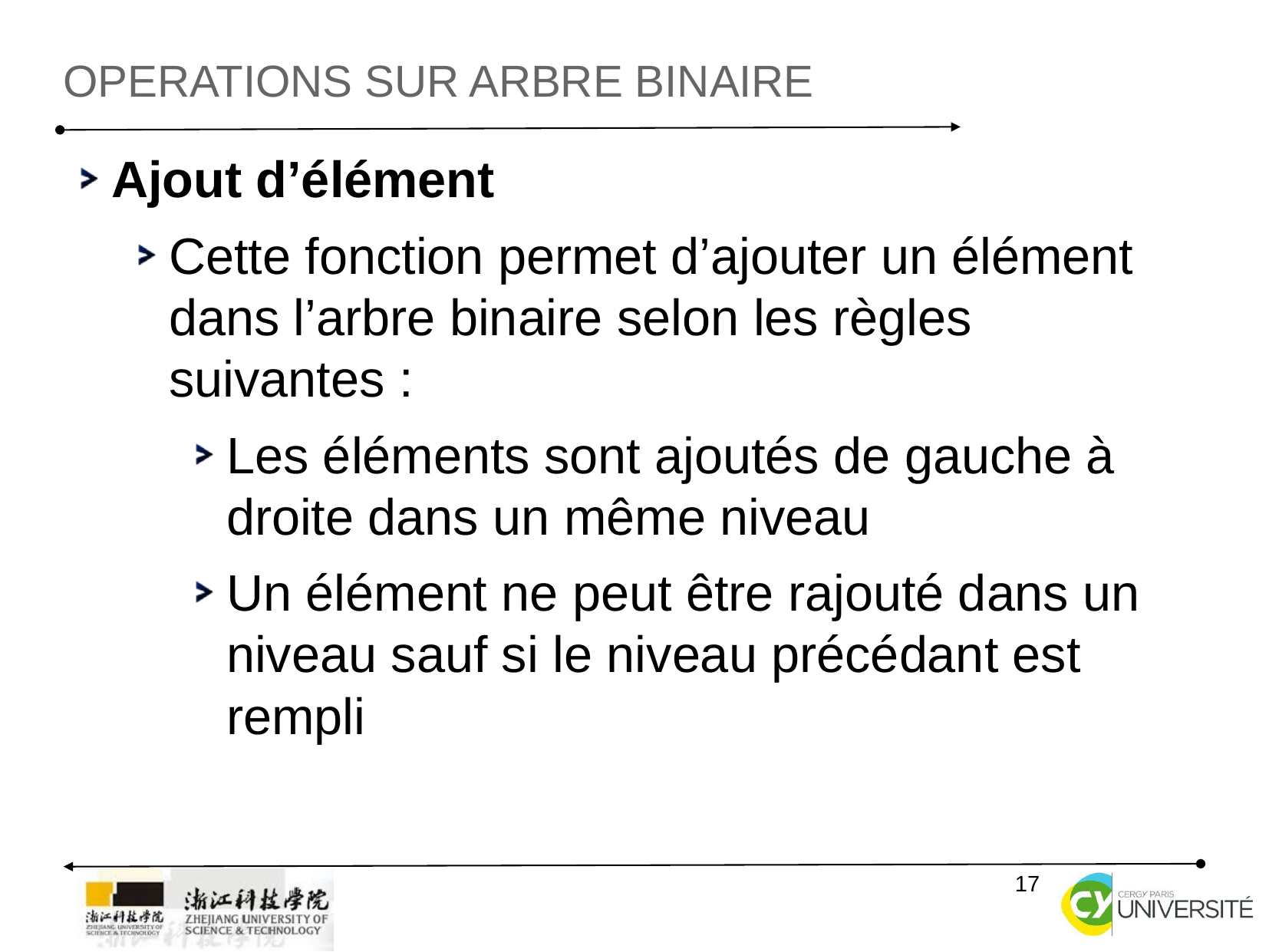

Operations sur arbre binaire
Ajout d’élément
Cette fonction permet d’ajouter un élément dans l’arbre binaire selon les règles suivantes :
Les éléments sont ajoutés de gauche à droite dans un même niveau
Un élément ne peut être rajouté dans un niveau sauf si le niveau précédant est rempli